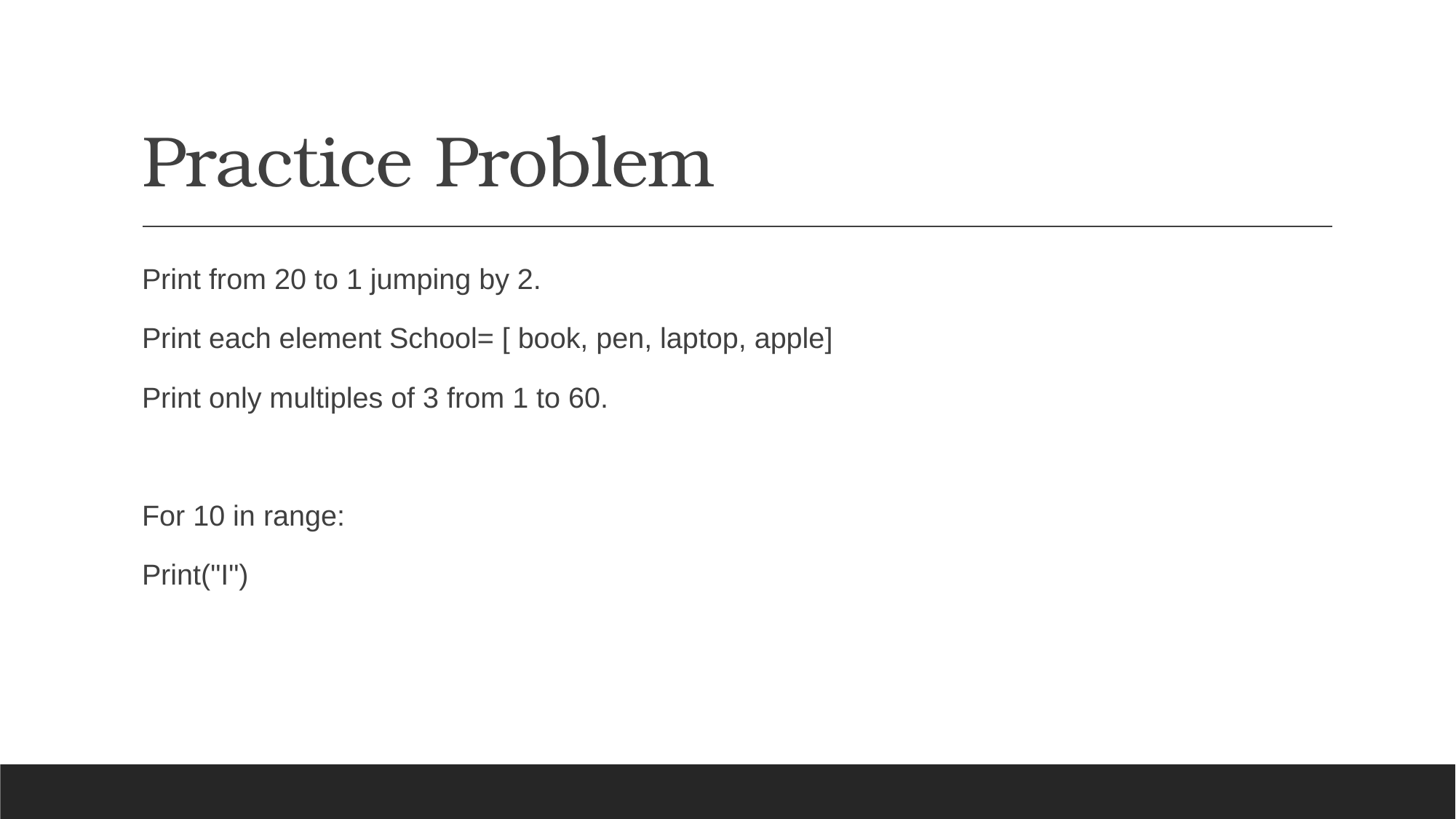

# Practice Problem
Print from 20 to 1 jumping by 2.
Print each element School= [ book, pen, laptop, apple]
Print only multiples of 3 from 1 to 60.

For 10 in range:
Print("I")